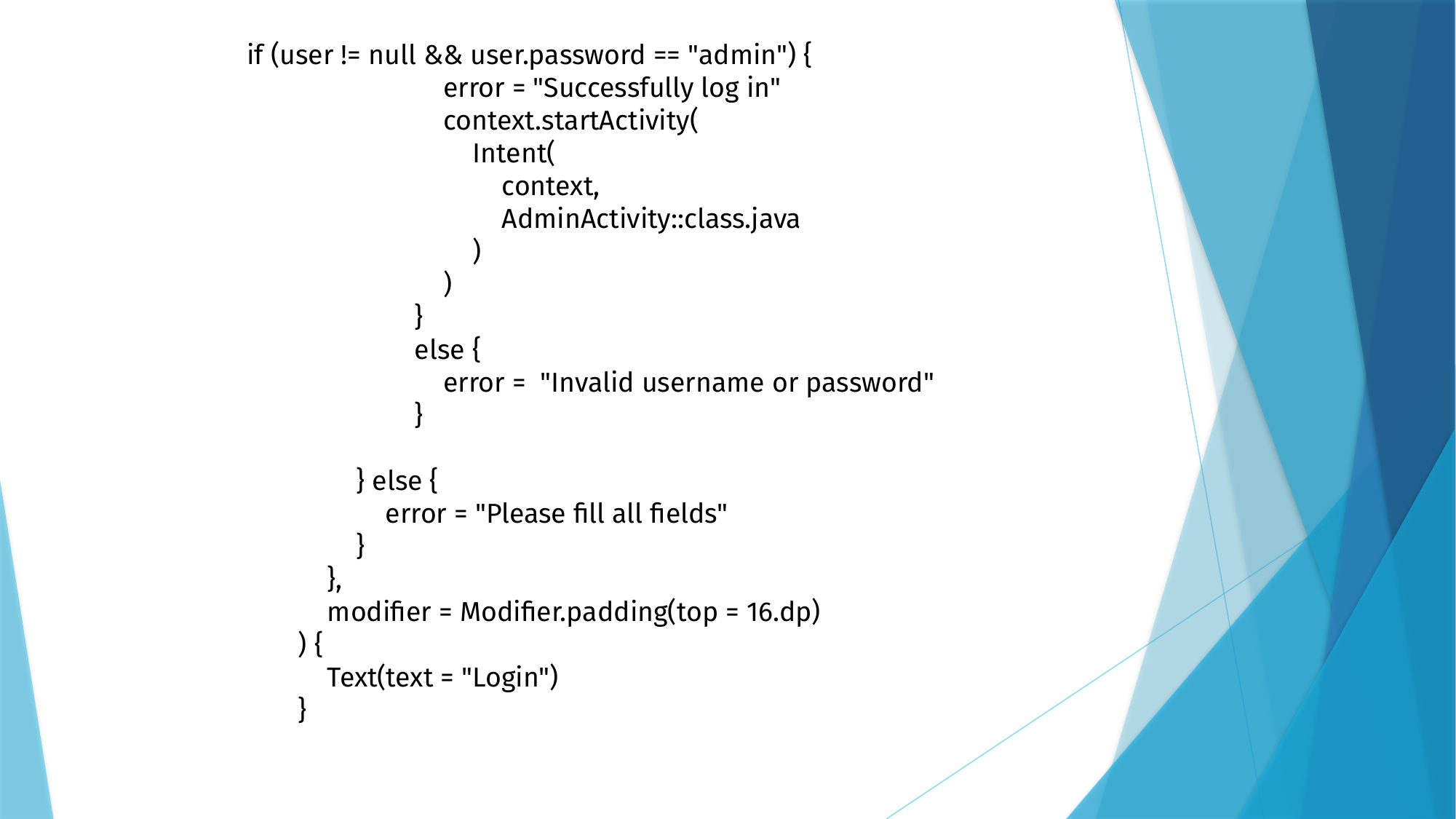

if (user != null && user.password == "admin") {
                            error = "Successfully log in"
                            context.startActivity(
                                Intent(
                                    context,
                                    AdminActivity::class.java
                                )
                            )
                        }
                        else {
                            error =  "Invalid username or password"
                        }

                } else {
                    error = "Please fill all fields"
                }
            },
            modifier = Modifier.padding(top = 16.dp)
        ) {
            Text(text = "Login")
        }